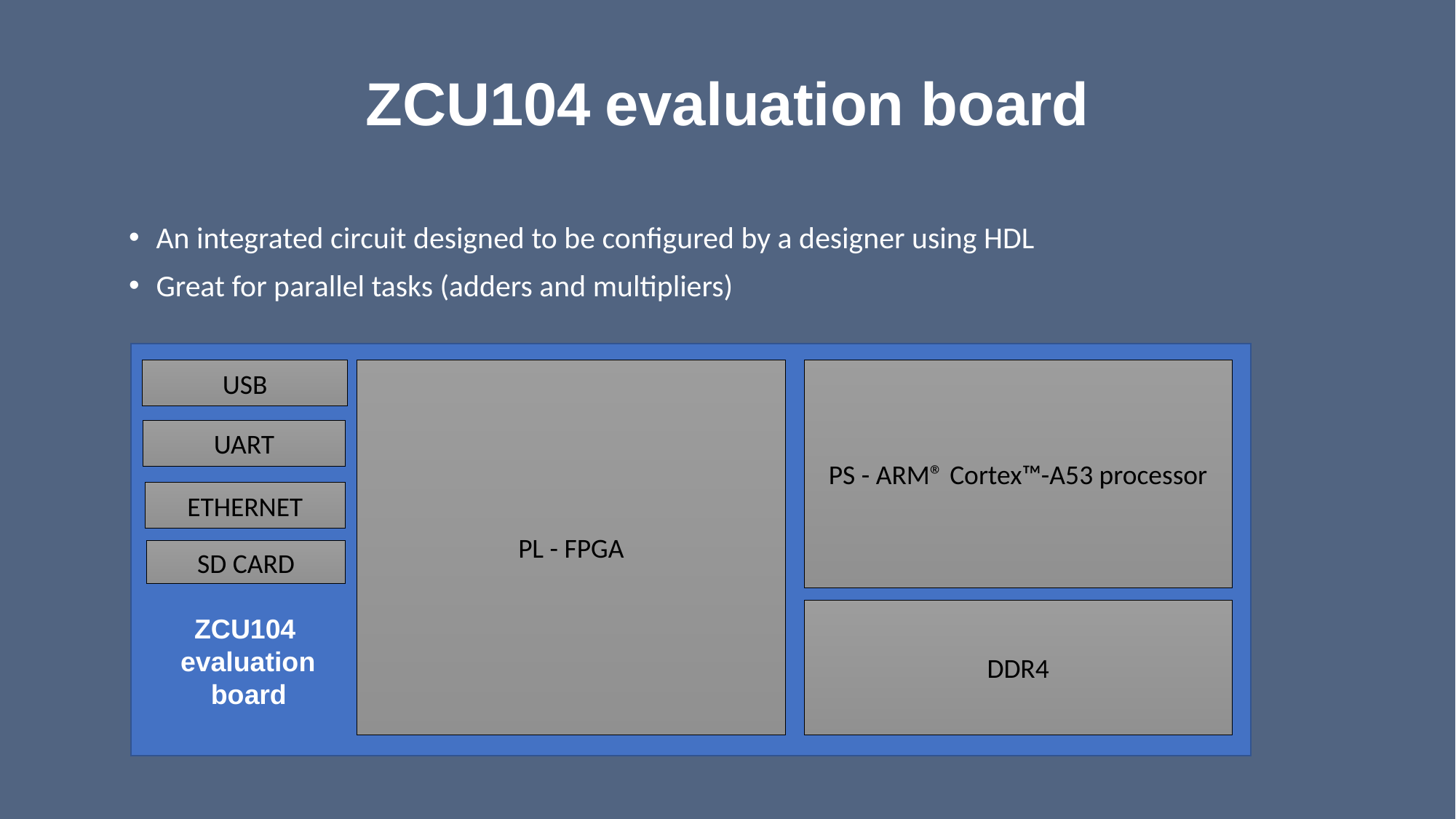

ZCU104 evaluation board
An integrated circuit designed to be configured by a designer using HDL
Great for parallel tasks (adders and multipliers)

USB

PL - FPGA

PS - ARM® Cortex™-A53 processor

UART

ETHERNET

SD CARD

DDR4

ZCU104
 evaluation
 board